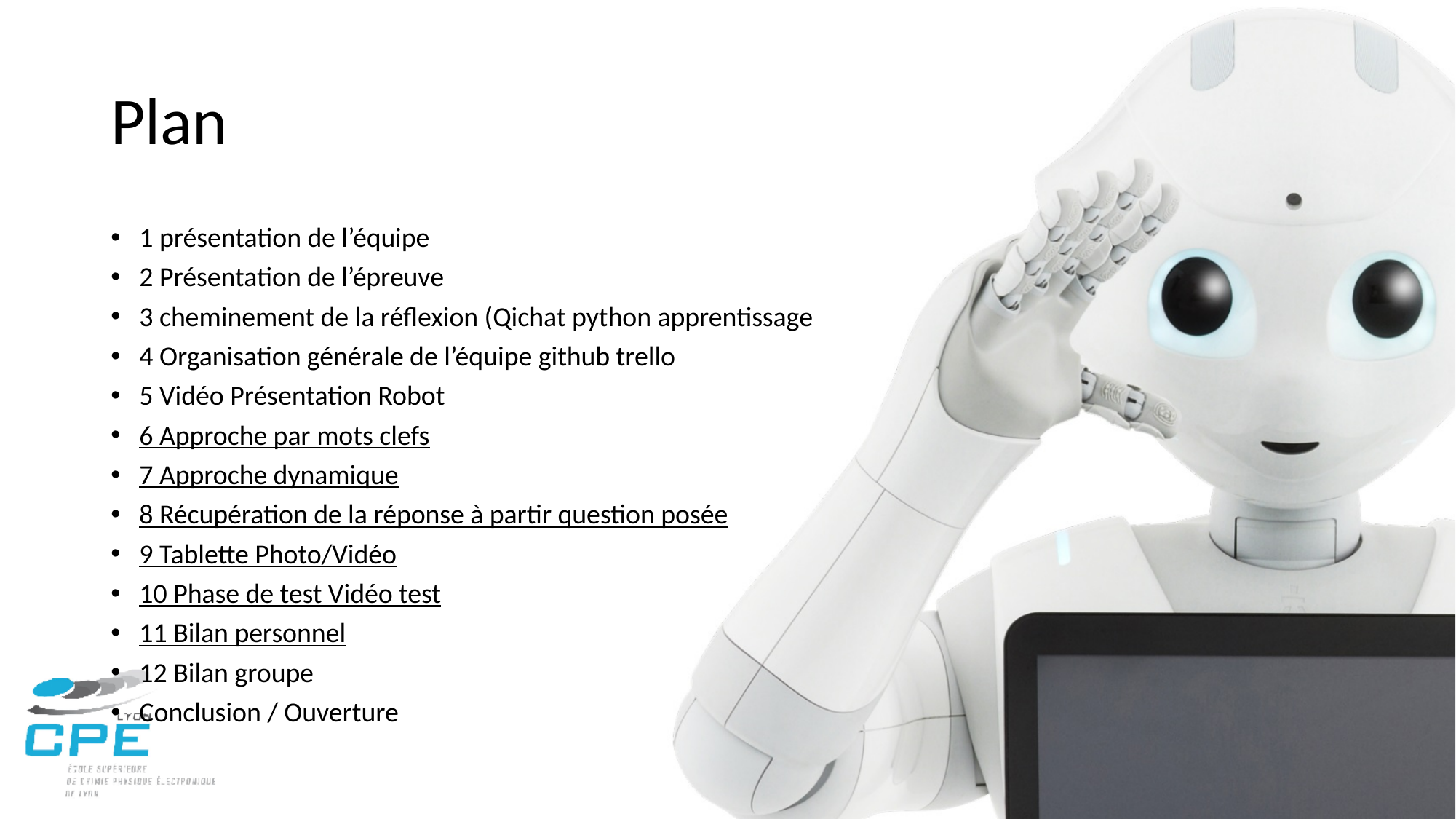

# Plan
1 présentation de l’équipe
2 Présentation de l’épreuve
3 cheminement de la réflexion (Qichat python apprentissage
4 Organisation générale de l’équipe github trello
5 Vidéo Présentation Robot
6 Approche par mots clefs
7 Approche dynamique
8 Récupération de la réponse à partir question posée
9 Tablette Photo/Vidéo
10 Phase de test Vidéo test
11 Bilan personnel
12 Bilan groupe
Conclusion / Ouverture